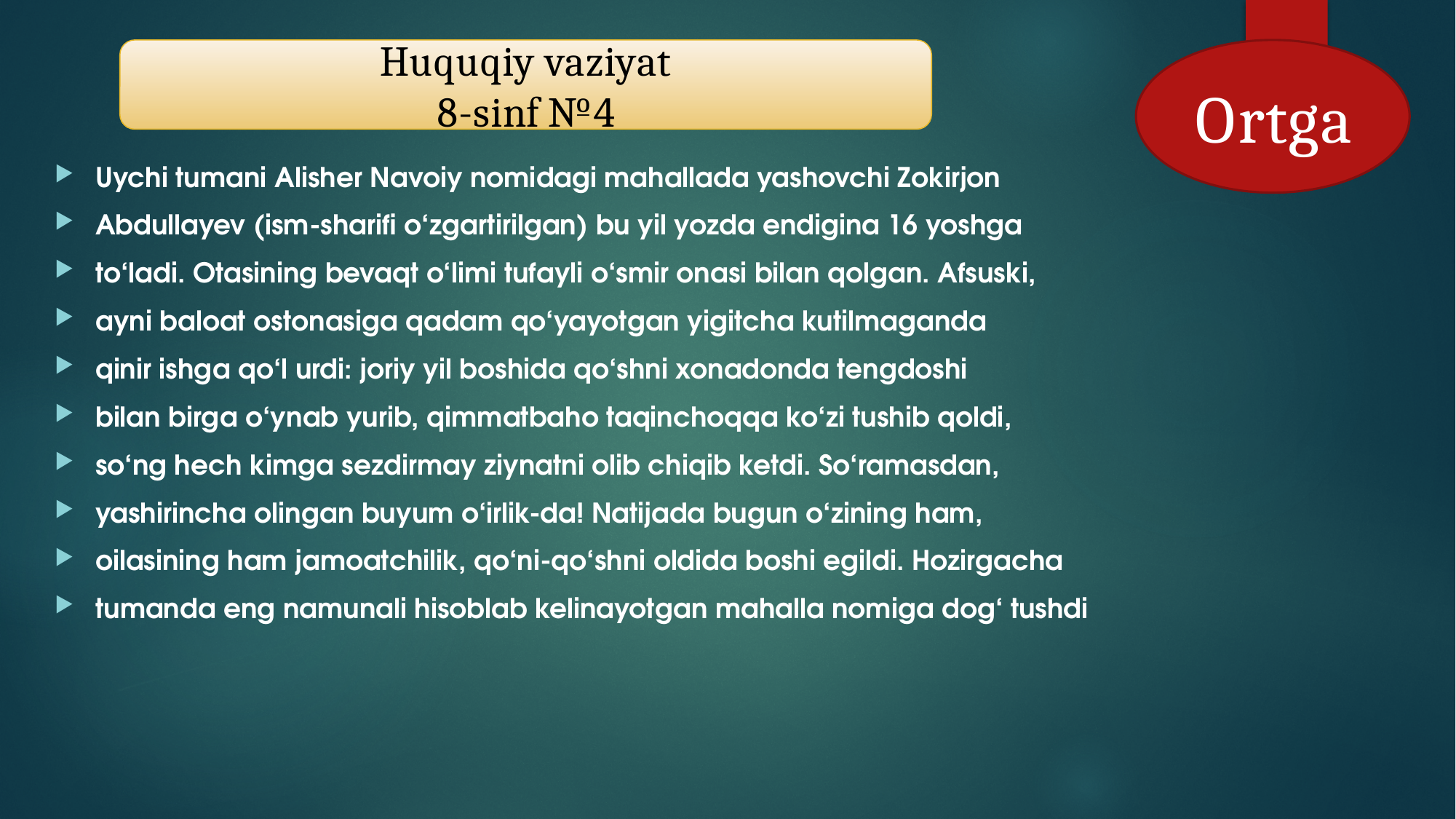

Huquqiy vaziyat
8-sinf №4
Ortga
Uychi tumani Alisher Navoiy nomidagi mahallada yashovchi Zokirjon
Abdullayev (ism-shariﬁ o‘zgartirilgan) bu yil yozda endigina 16 yoshga
to‘ladi. Otasining bevaqt o‘limi tufayli o‘smir onasi bilan qolgan. Afsuski,
ayni baloat ostonasiga qadam qo‘yayotgan yigitcha kutilmaganda
qinir ishga qo‘l urdi: joriy yil boshida qo‘shni xonadonda tengdoshi
bilan birga o‘ynab yurib, qimmatbaho taqinchoqqa ko‘zi tushib qoldi,
so‘ng hech kimga sezdirmay ziynatni olib chiqib ketdi. So‘ramasdan,
yashirincha olingan buyum o‘irlik-da! Natijada bugun o‘zining ham,
oilasining ham jamoatchilik, qo‘ni-qo‘shni oldida boshi egildi. Hozirgacha
tumanda eng namunali hisoblab kelinayotgan mahalla nomiga dog‘ tushdi